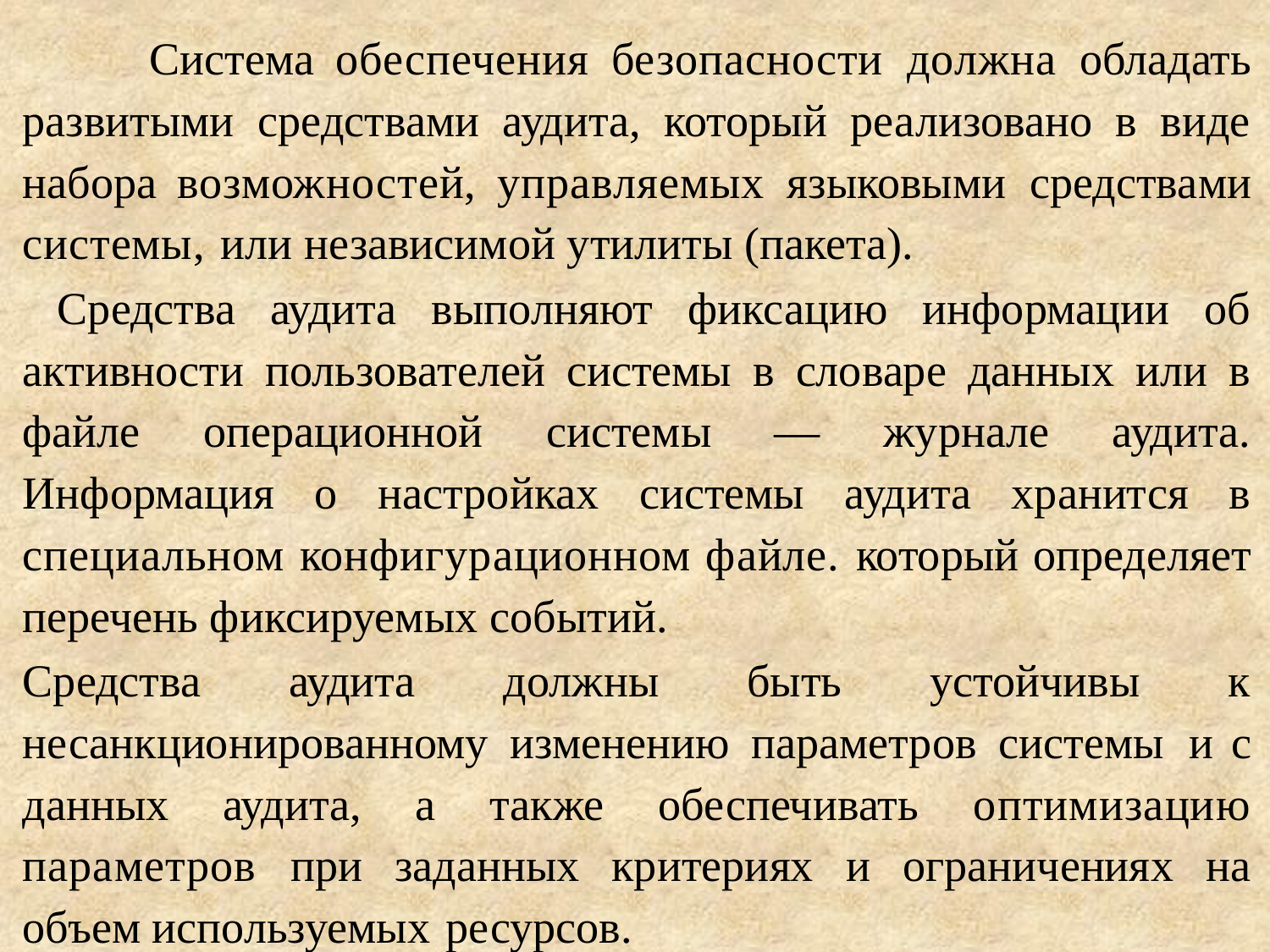

Система обеспечения безопасности должна обладать развитыми средствами аудита, который реализовано в виде набора возможностей, управляемых языковыми средствами системы, или независимой утилиты (пакета).
 Средства аудита выполняют фиксацию информации об активности пользователей системы в словаре данных или в файле операционной системы — журнале аудита. Информация о настройках системы аудита хранится в специальном конфигурационном файле. который определяет перечень фиксируемых событий.
Средства аудита должны быть устойчивы к несанкционированному изменению параметров системы и с данных аудита, а также обеспечивать оптимизацию параметров при заданных критериях и ограничениях на объем используемых ресурсов.